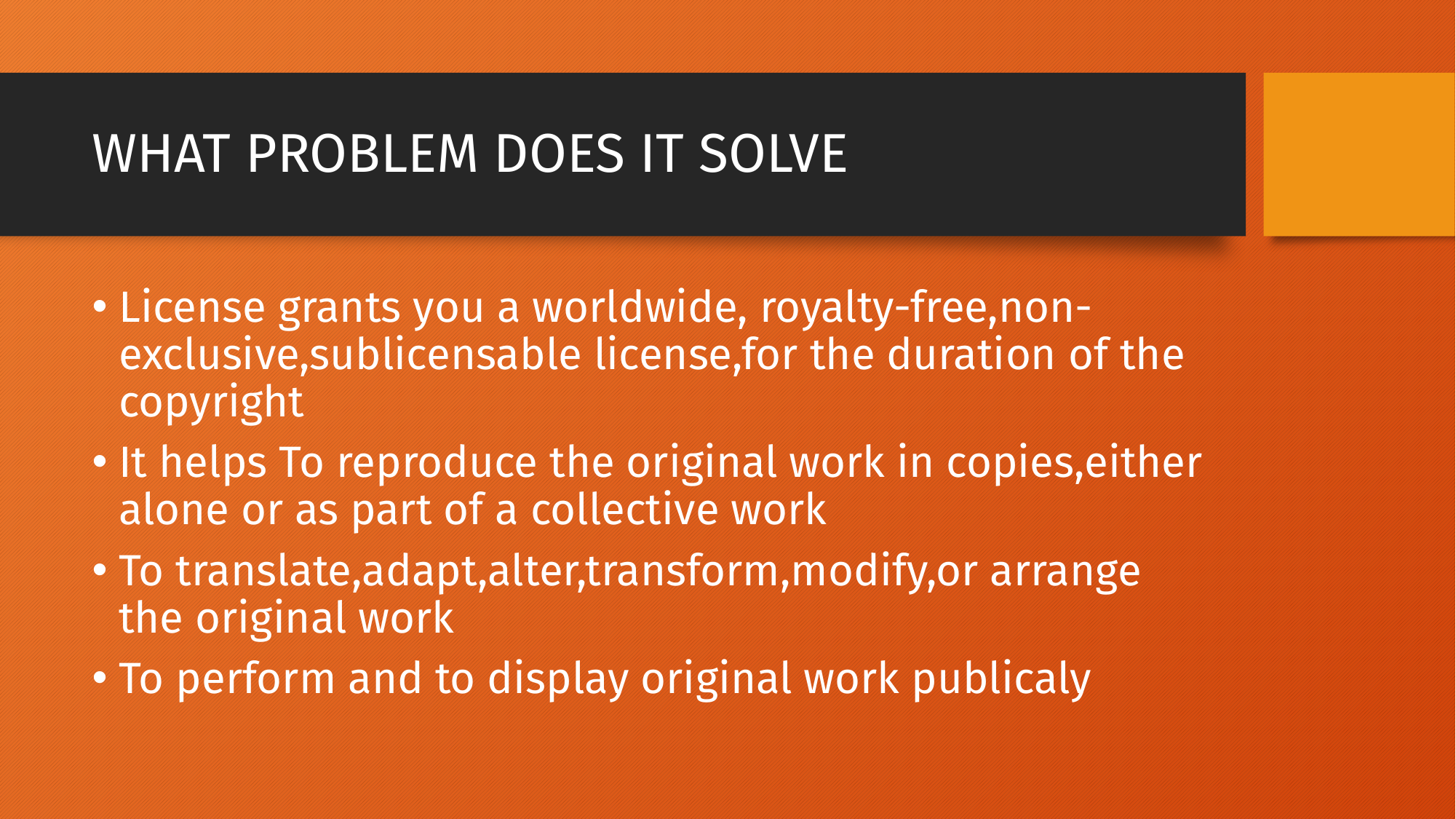

# WHAT PROBLEM DOES IT SOLVE
License grants you a worldwide, royalty-free,non-exclusive,sublicensable license,for the duration of the copyright
It helps To reproduce the original work in copies,either alone or as part of a collective work
To translate,adapt,alter,transform,modify,or arrange the original work
To perform and to display original work publicaly